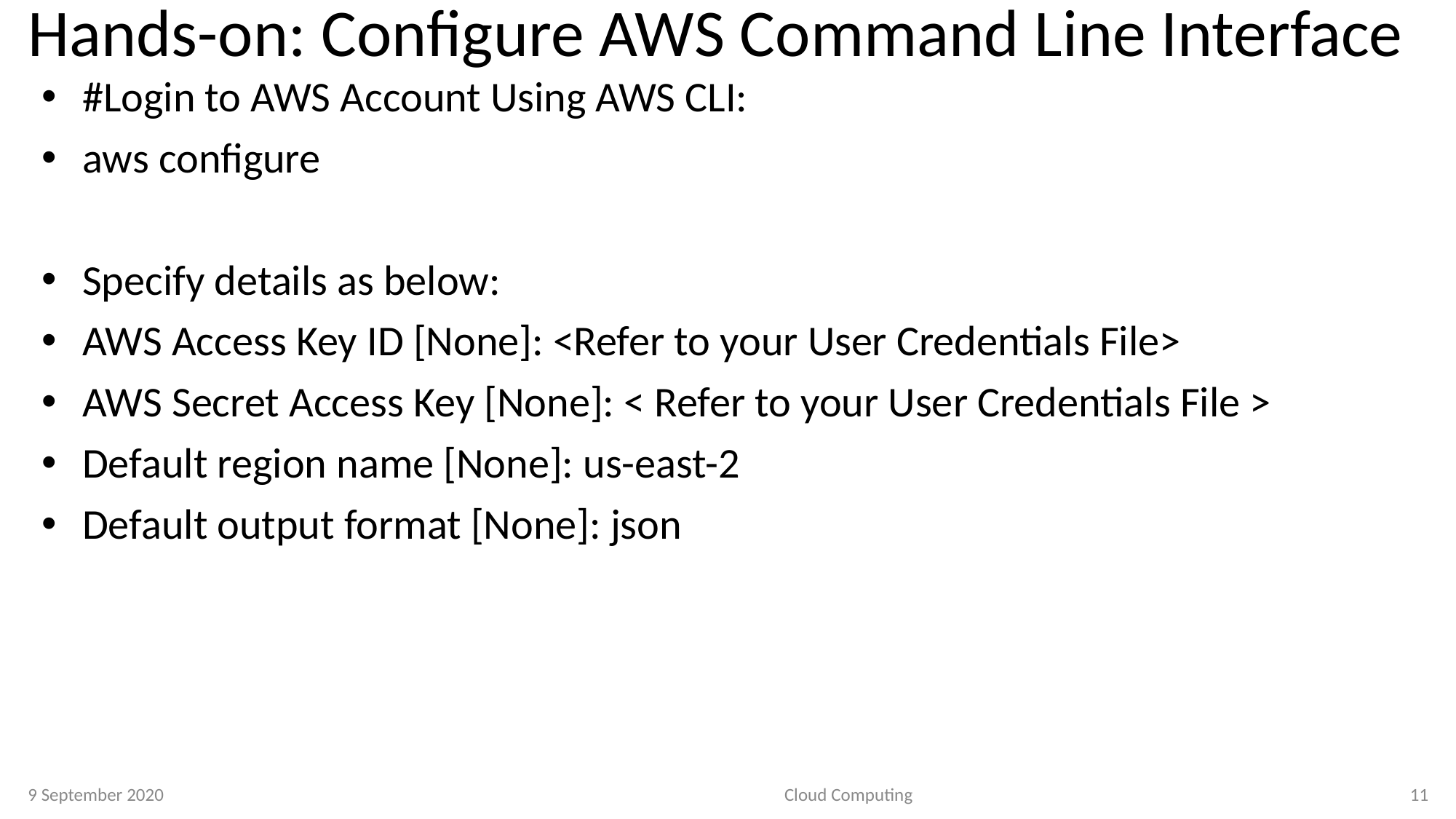

# Hands-on: Configure AWS Command Line Interface
#Login to AWS Account Using AWS CLI:
aws configure

Specify details as below:
AWS Access Key ID [None]: <Refer to your User Credentials File>
AWS Secret Access Key [None]: < Refer to your User Credentials File >
Default region name [None]: us-east-2
Default output format [None]: json
9 September 2020
Cloud Computing
11